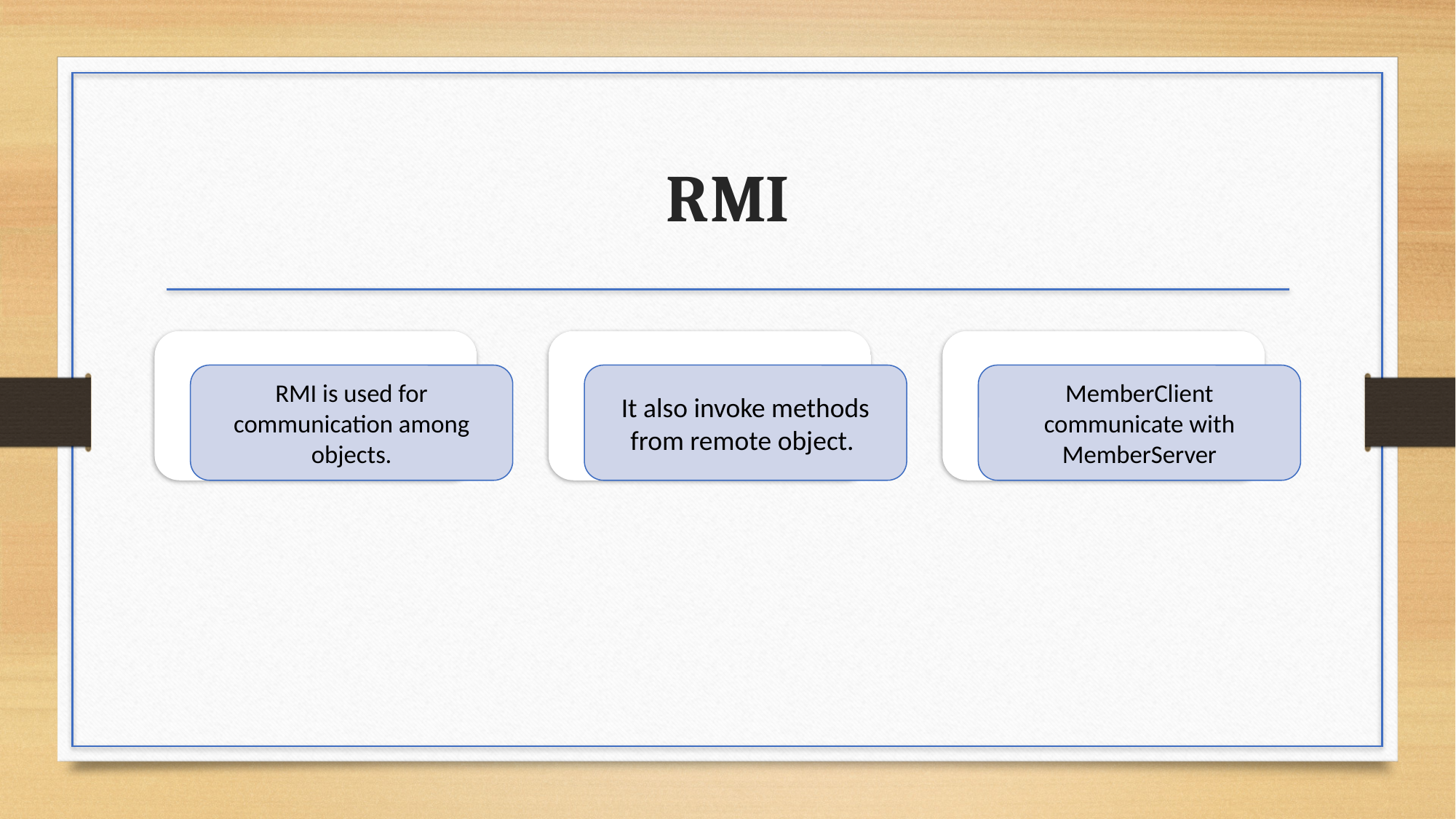

# RMI
RMI is used for communication among objects.
It also invoke methods from remote object.
MemberClient communicate with MemberServer